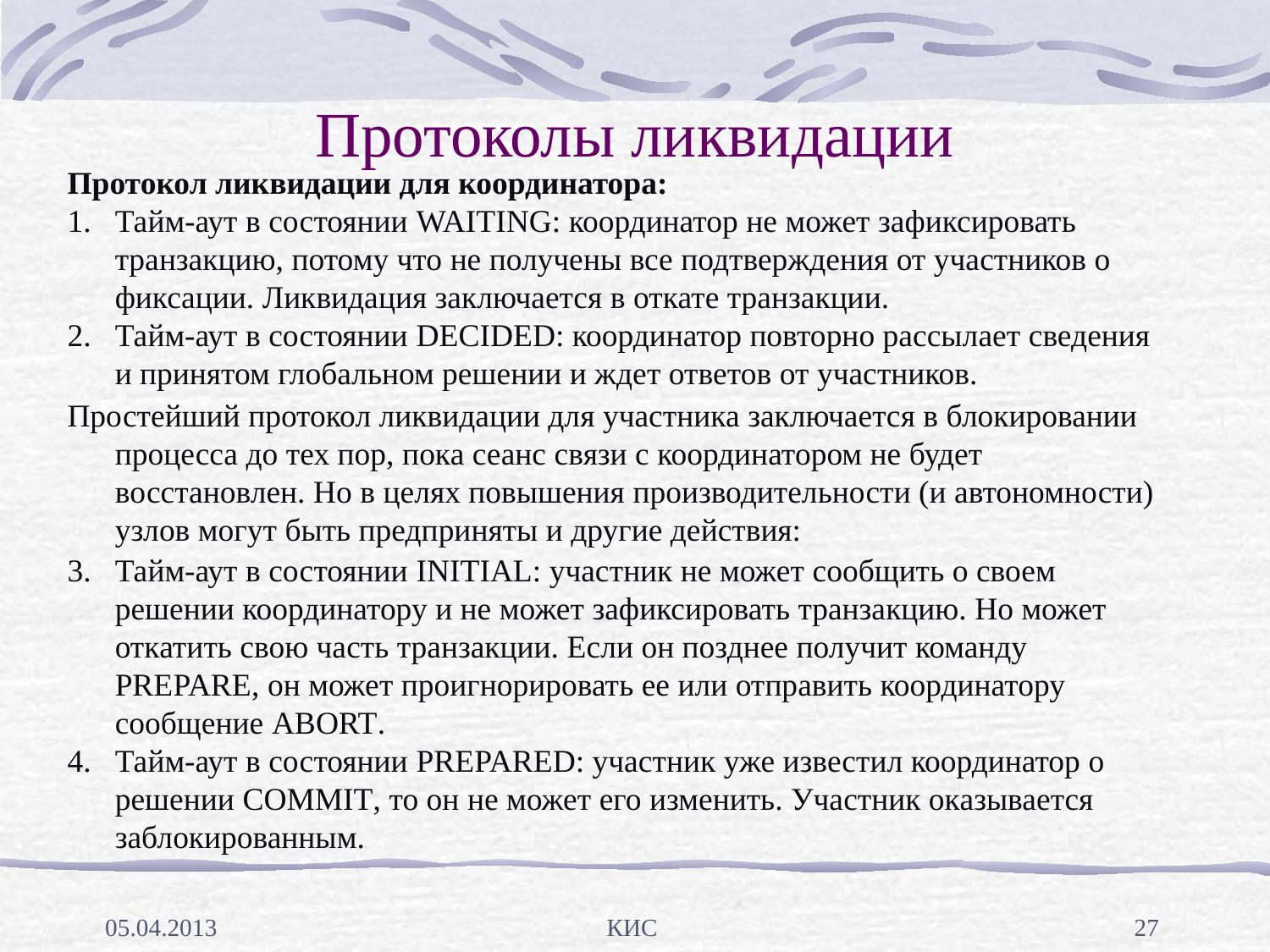

# Протоколы ликвидации
Протокол ликвидации для координатора:
Тайм-аут в состоянии WAITING: координатор не может зафиксировать транзакцию, потому что не получены все подтверждения от участников о фиксации. Ликвидация заключается в откате транзакции.
Тайм-аут в состоянии DECIDED: координатор повторно рассылает сведения и принятом глобальном решении и ждет ответов от участников.
Простейший протокол ликвидации для участника заключается в блокировании процесса до тех пор, пока сеанс связи с координатором не будет восстановлен. Но в целях повышения производительности (и автономности) узлов могут быть предприняты и другие действия:
Тайм-аут в состоянии INITIAL: участник не может сообщить о своем решении координатору и не может зафиксировать транзакцию. Но может откатить свою часть транзакции. Если он позднее получит команду PREPARE, он может проигнорировать ее или отправить координатору сообщение ABORT.
Тайм-аут в состоянии PREPARED: участник уже известил координатор о решении COMMIT, то он не может его изменить. Участник оказывается заблокированным.
05.04.2013
КИС
27